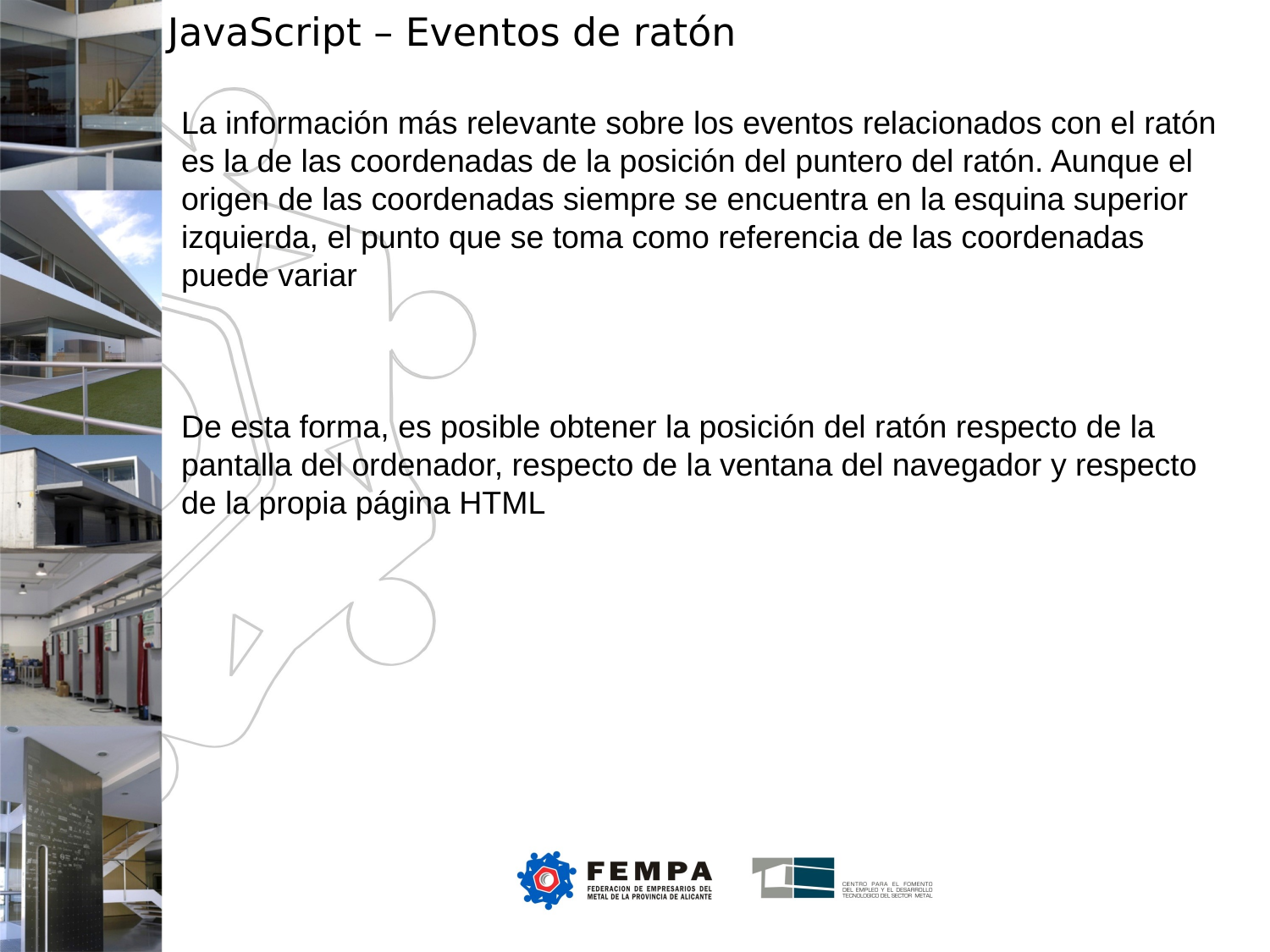

JavaScript – Eventos de ratón
La información más relevante sobre los eventos relacionados con el ratón es la de las coordenadas de la posición del puntero del ratón. Aunque el origen de las coordenadas siempre se encuentra en la esquina superior izquierda, el punto que se toma como referencia de las coordenadas puede variar

De esta forma, es posible obtener la posición del ratón respecto de la pantalla del ordenador, respecto de la ventana del navegador y respecto de la propia página HTML